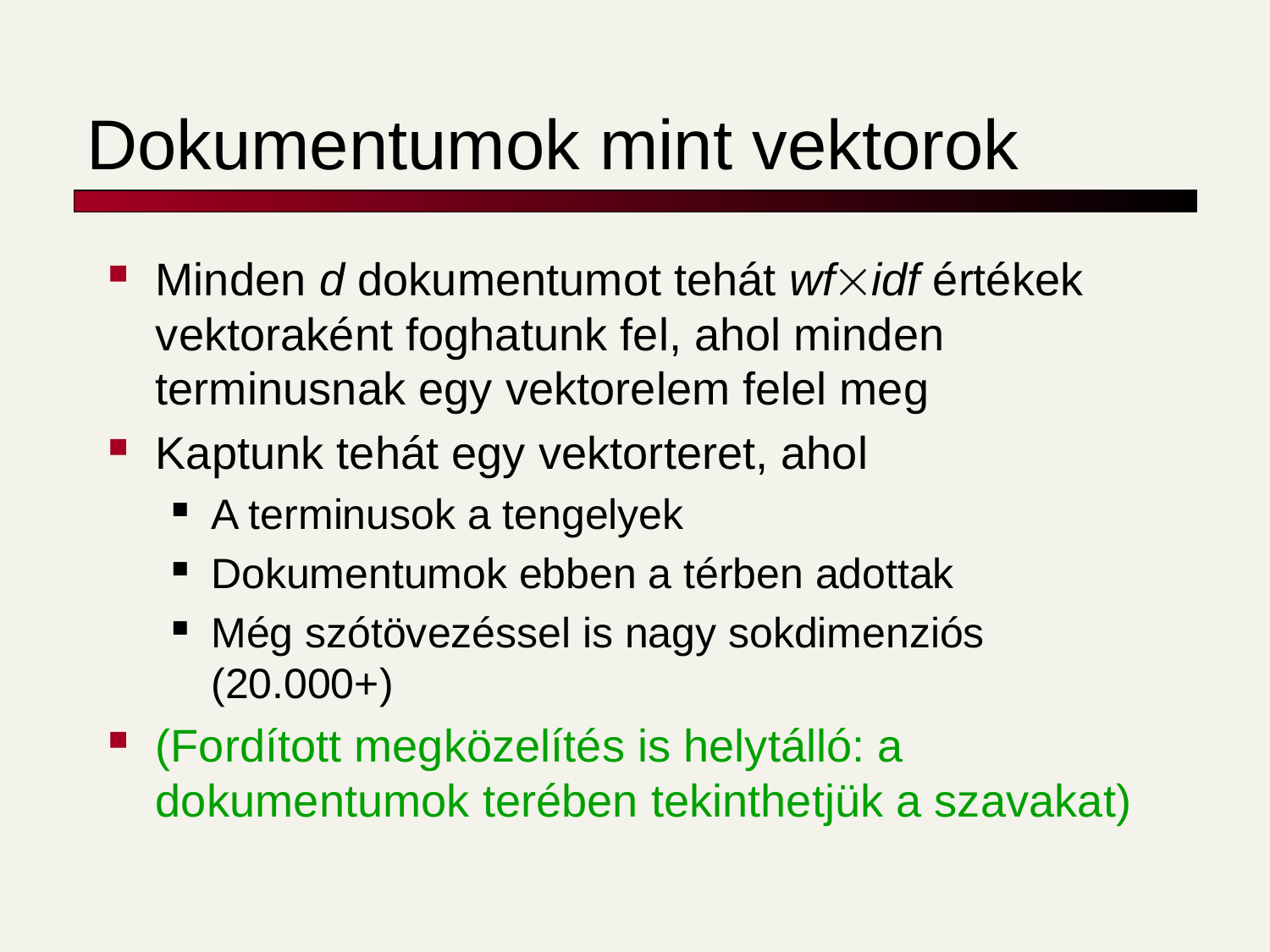

# Dokumentumok mint vektorok
Minden d dokumentumot tehát wf×idf értékek vektoraként foghatunk fel, ahol minden terminusnak egy vektorelem felel meg
Kaptunk tehát egy vektorteret, ahol
A terminusok a tengelyek
Dokumentumok ebben a térben adottak
Még szótövezéssel is nagy sokdimenziós (20.000+)
(Fordított megközelítés is helytálló: a dokumentumok terében tekinthetjük a szavakat)